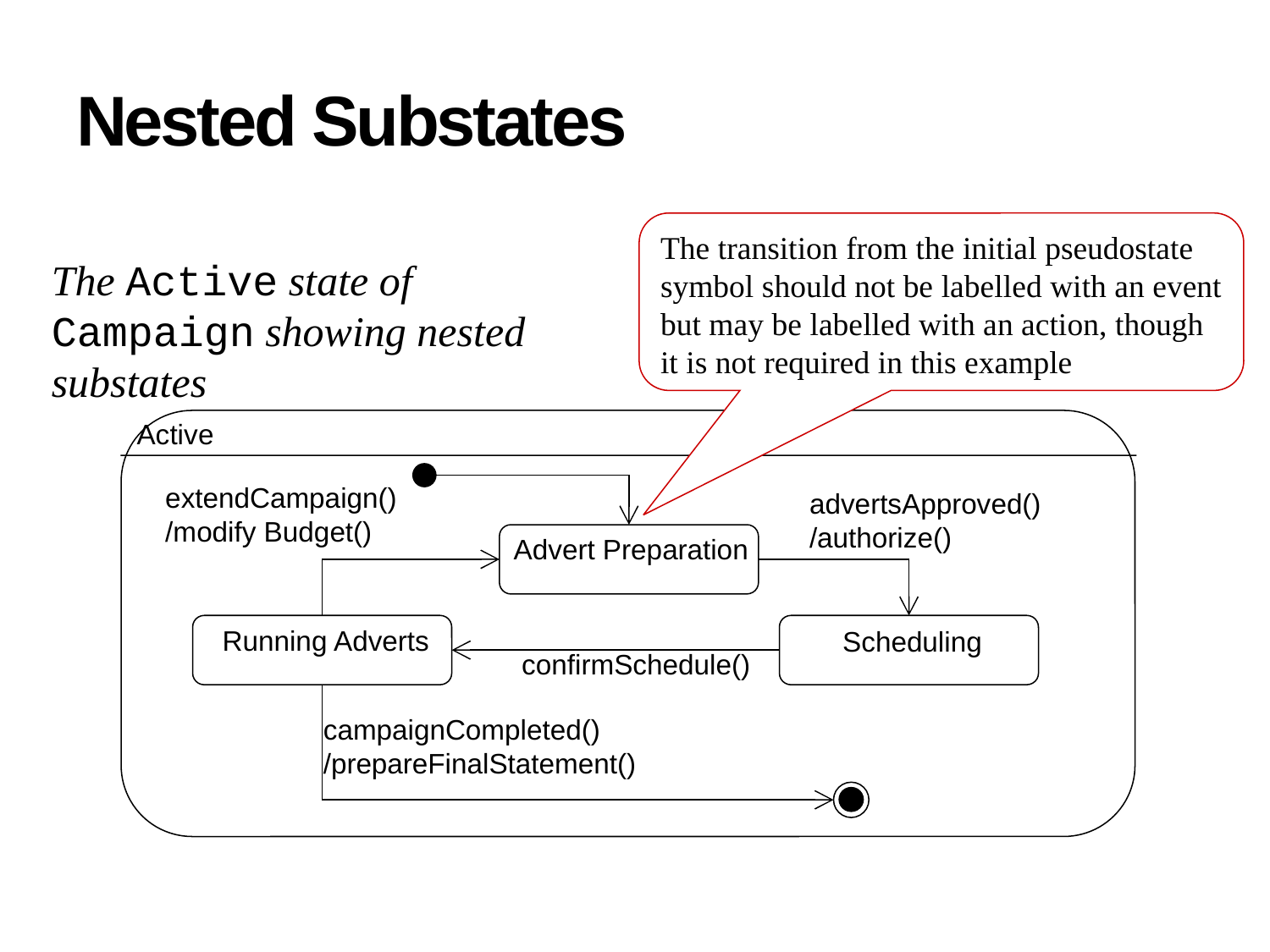

# Nested Substates
The transition from the initial pseudostate symbol should not be labelled with an event but may be labelled with an action, though it is not required in this example
The Active state of Campaign showing nested substates
Active

extendCampaign()
/modify Budget()
advertsApproved()
/authorize()

Advert Preparation

Running Adverts

Scheduling
confirmSchedule()
campaignCompleted()
/prepareFinalStatement()